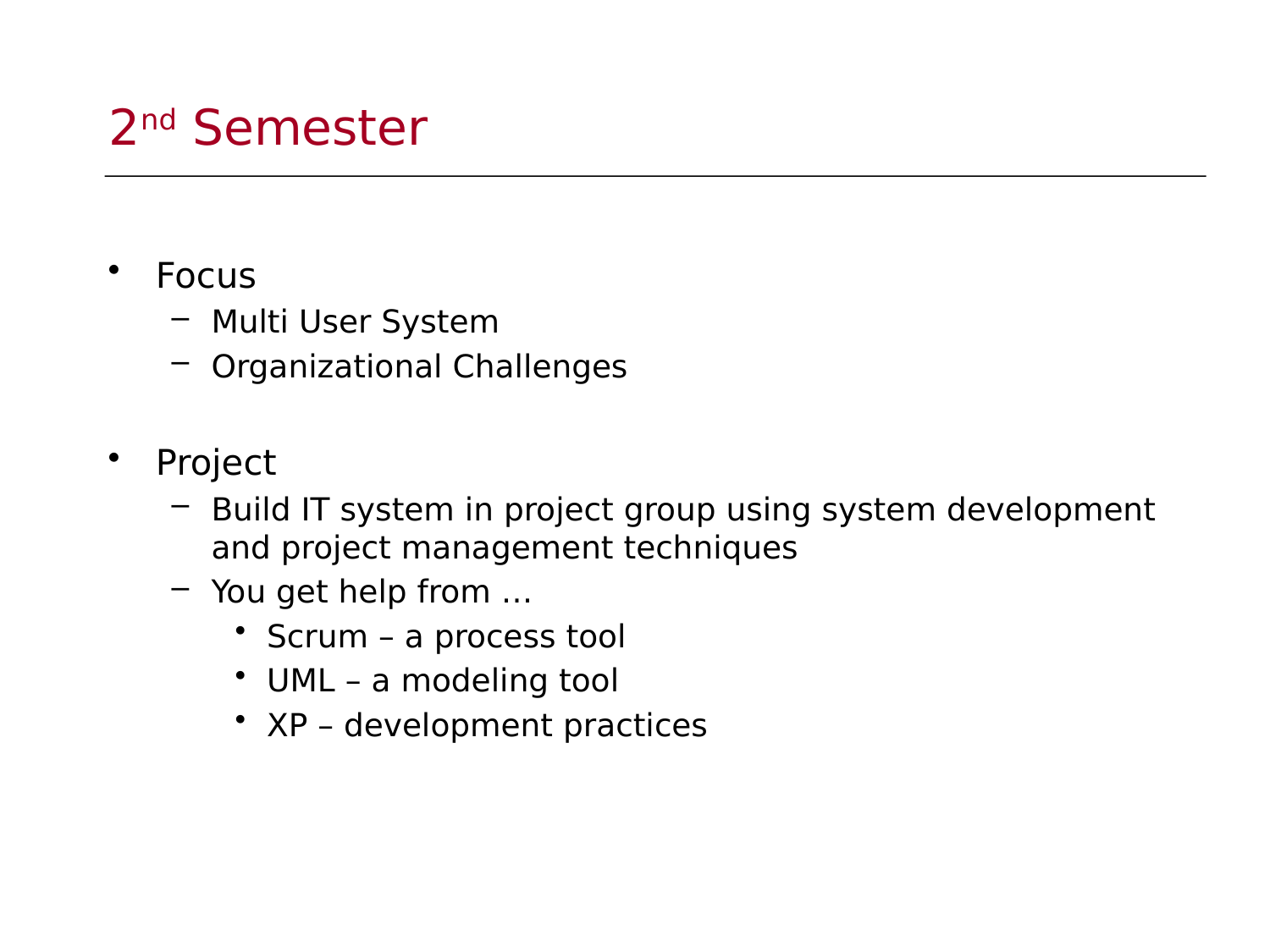

# 2nd Semester
Focus
Multi User System
Organizational Challenges

Project
Build IT system in project group using system development and project management techniques
You get help from …
Scrum – a process tool
UML – a modeling tool
XP – development practices